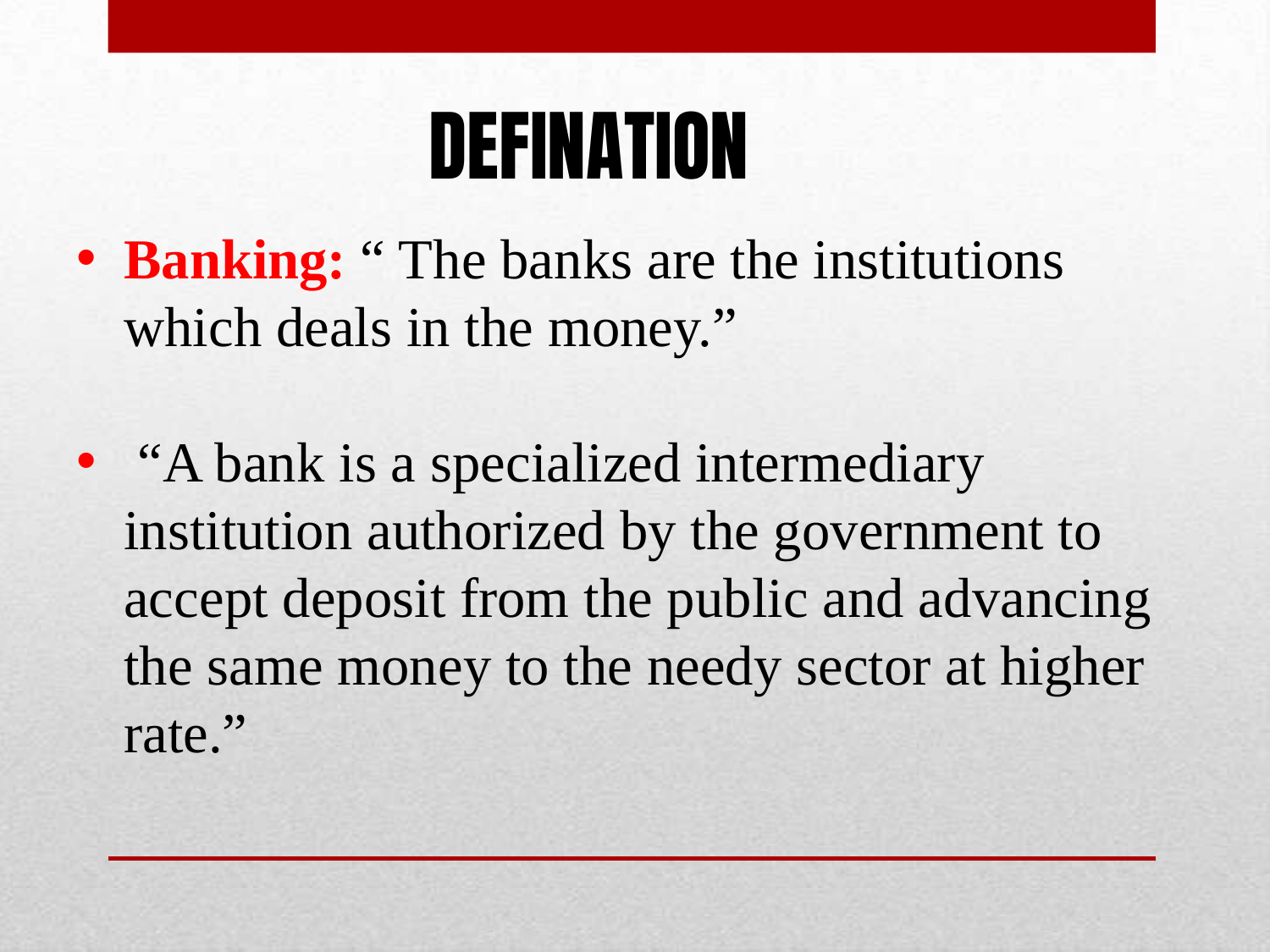

# DEFINATION
Banking: “ The banks are the institutions which deals in the money.”

 “A bank is a specialized intermediary institution authorized by the government to accept deposit from the public and advancing the same money to the needy sector at higher rate.”